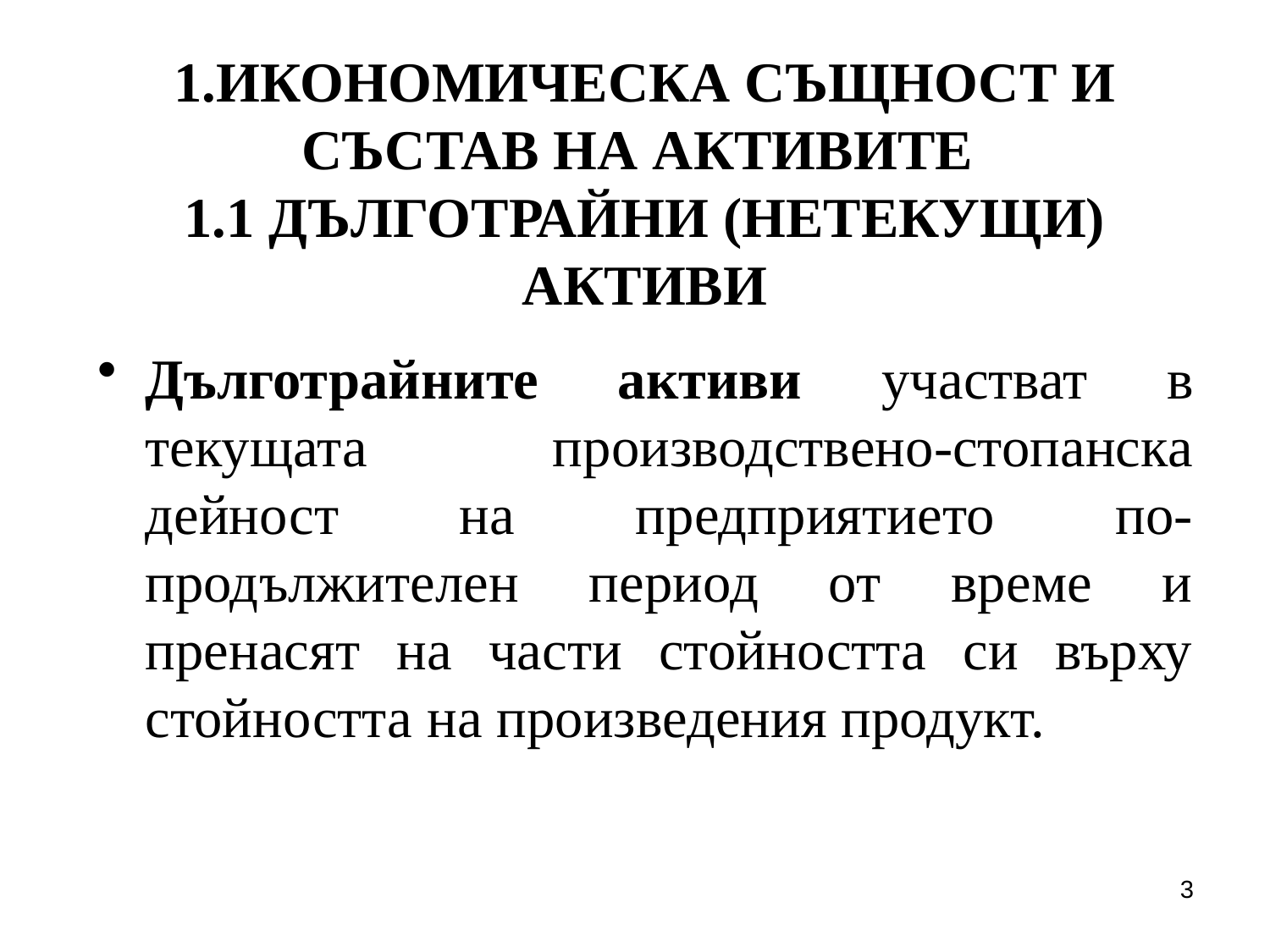

# 1.ИКОНОМИЧЕСКА СЪЩНОСТ И СЪСТАВ НА АКТИВИТЕ 1.1 ДЪЛГОТРАЙНИ (НЕТЕКУЩИ) АКТИВИ
Дълготрайните активи участват в текущата производствено-стопанска дейност на предприятието по-продължителен период от време и пренасят на части стойността си върху стойността на произведения продукт.
3